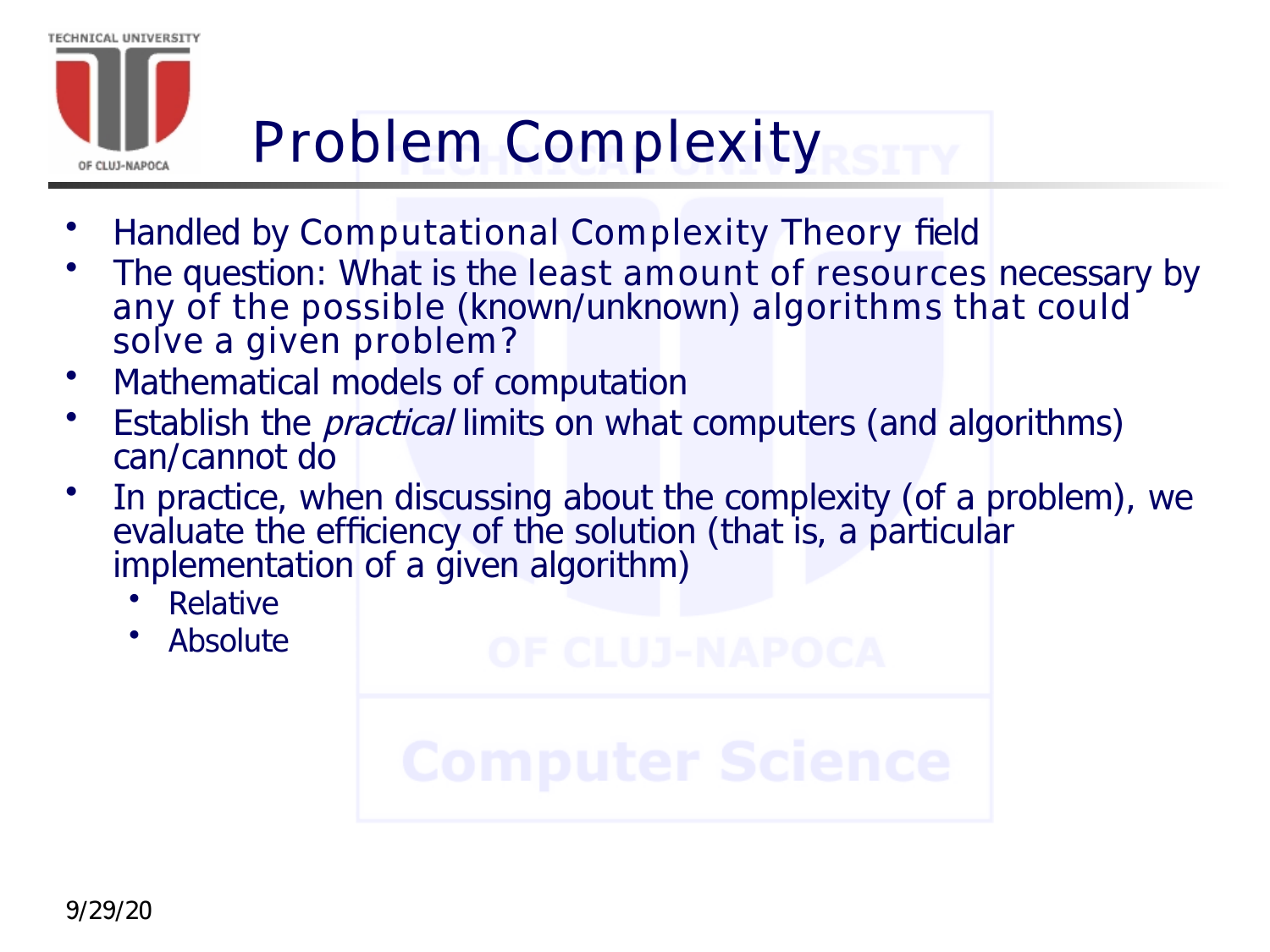

# Problem Complexity
Handled by Computational Complexity Theory field
The question: What is the least amount of resources necessary by any of the possible (known/unknown) algorithms that could solve a given problem?
Mathematical models of computation
Establish the practical limits on what computers (and algorithms) can/cannot do
In practice, when discussing about the complexity (of a problem), we evaluate the efficiency of the solution (that is, a particular implementation of a given algorithm)
Relative
Absolute
9/29/20